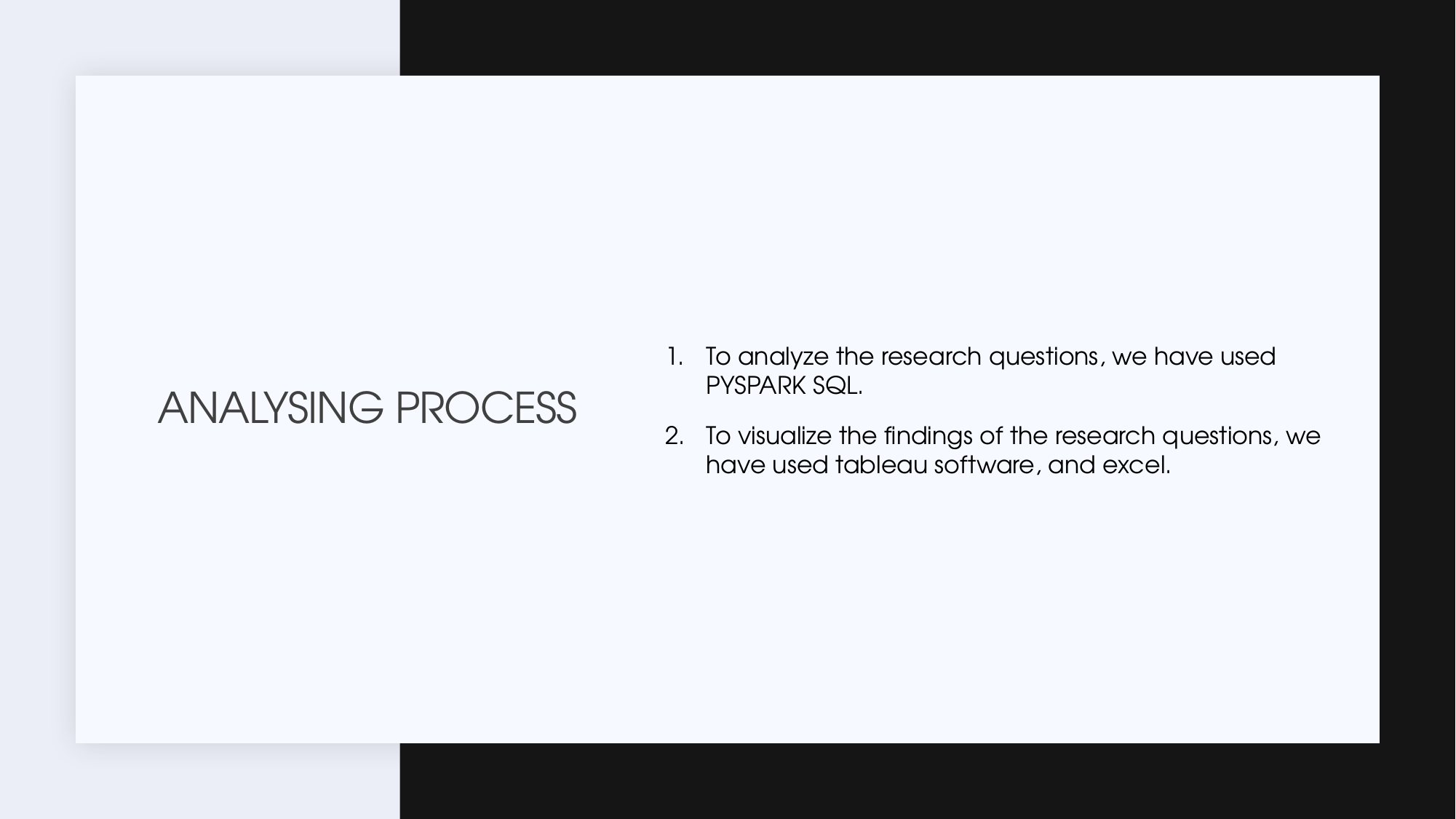

To analyze the research questions, we have used PYSPARK SQL.
To visualize the findings of the research questions, we have used tableau software, and excel.
# Analysing Process